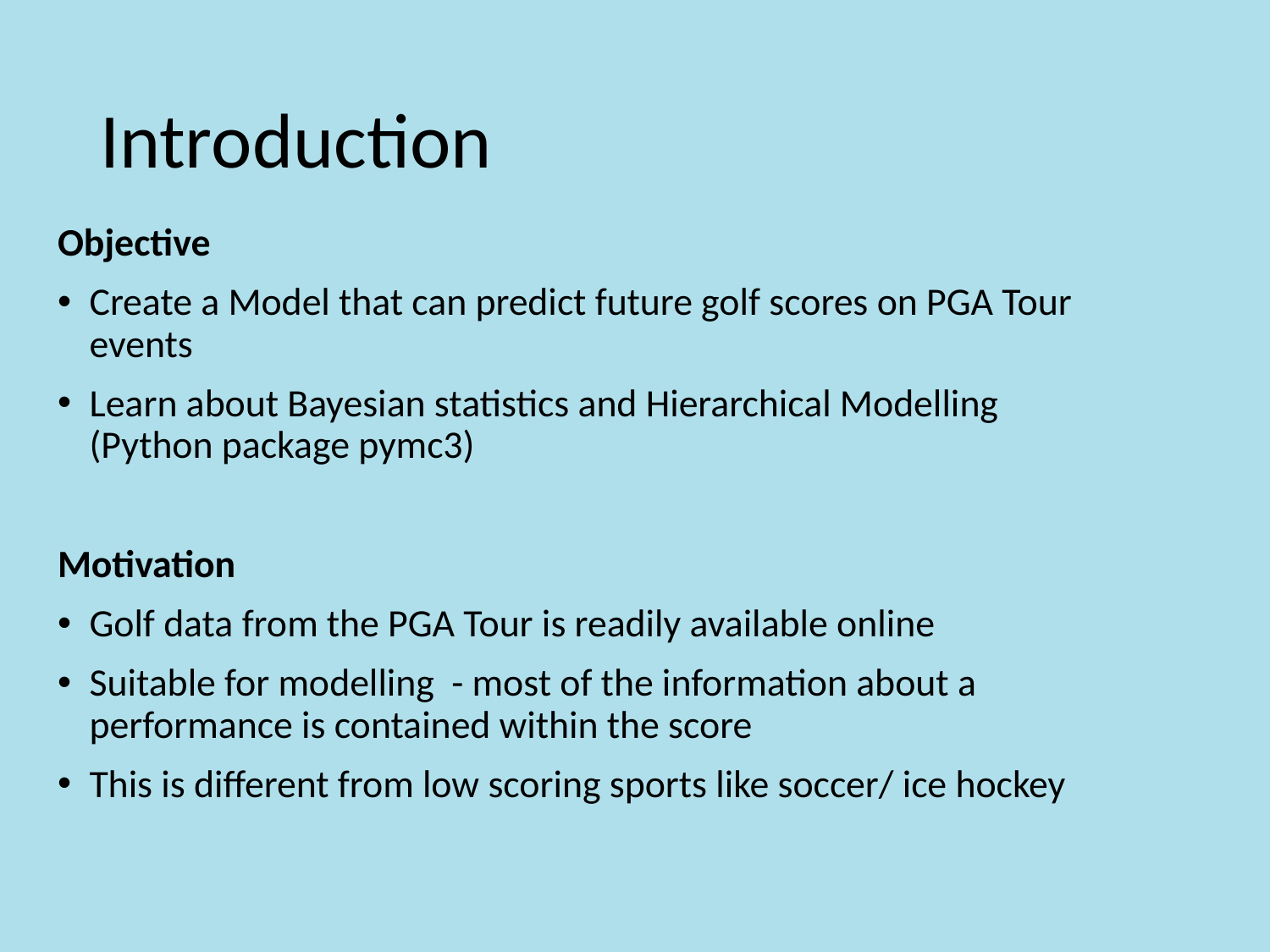

# Introduction
Objective
Create a Model that can predict future golf scores on PGA Tour events
Learn about Bayesian statistics and Hierarchical Modelling (Python package pymc3)

Motivation
Golf data from the PGA Tour is readily available online
Suitable for modelling  - most of the information about a performance is contained within the score
This is different from low scoring sports like soccer/ ice hockey